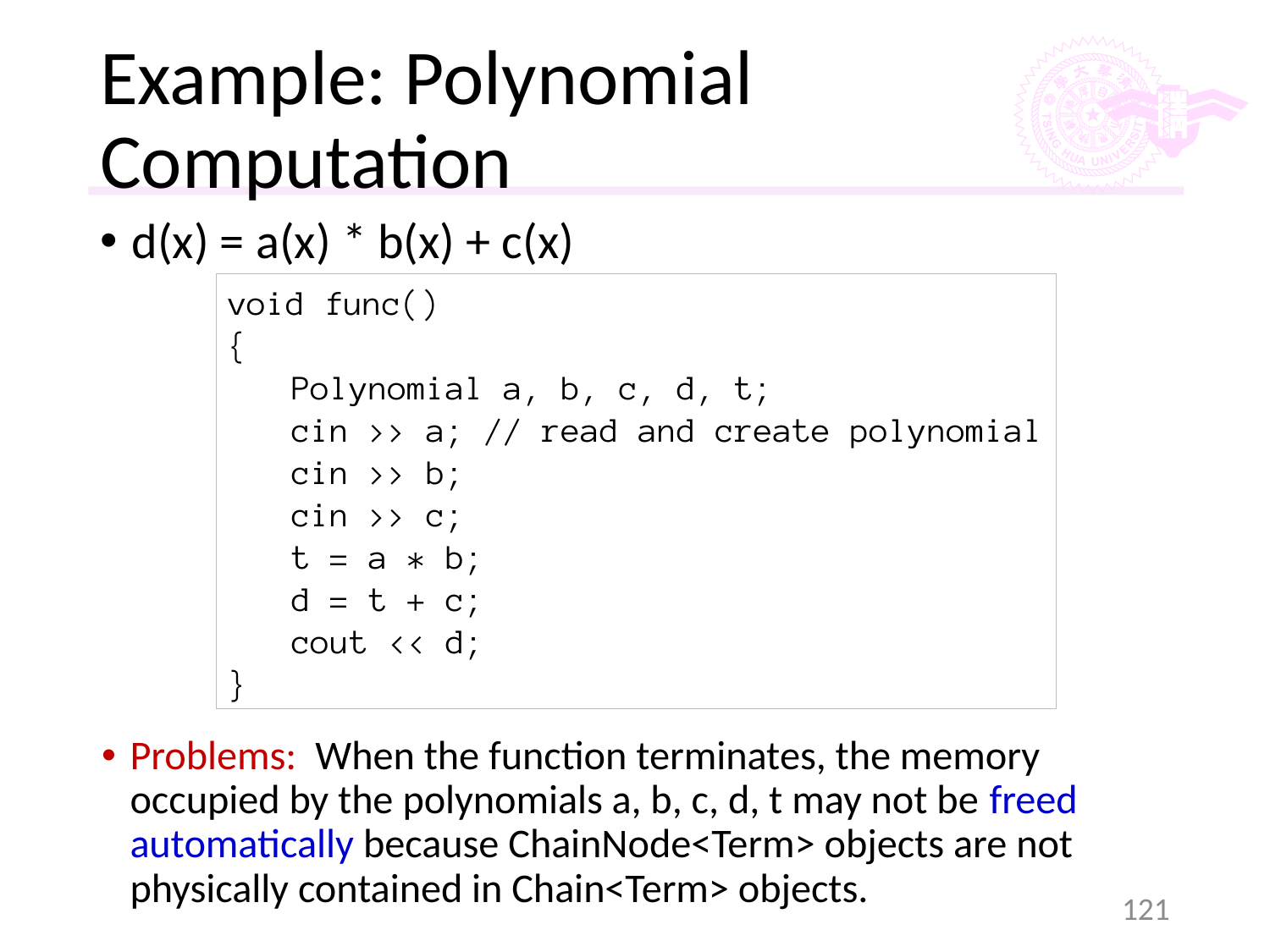

# Example: Polynomial Computation
d(x) = a(x) * b(x) + c(x)
void func()
{
Polynomial a, b, c, d, t;
cin >> a; // read and create polynomial
cin >> b;
cin >> c;
t = a * b;
d = t + c;
cout << d;
}
Problems:  When the function terminates, the memory occupied by the polynomials a, b, c, d, t may not be freed automatically because ChainNode<Term> objects are not physically contained in Chain<Term> objects.
121